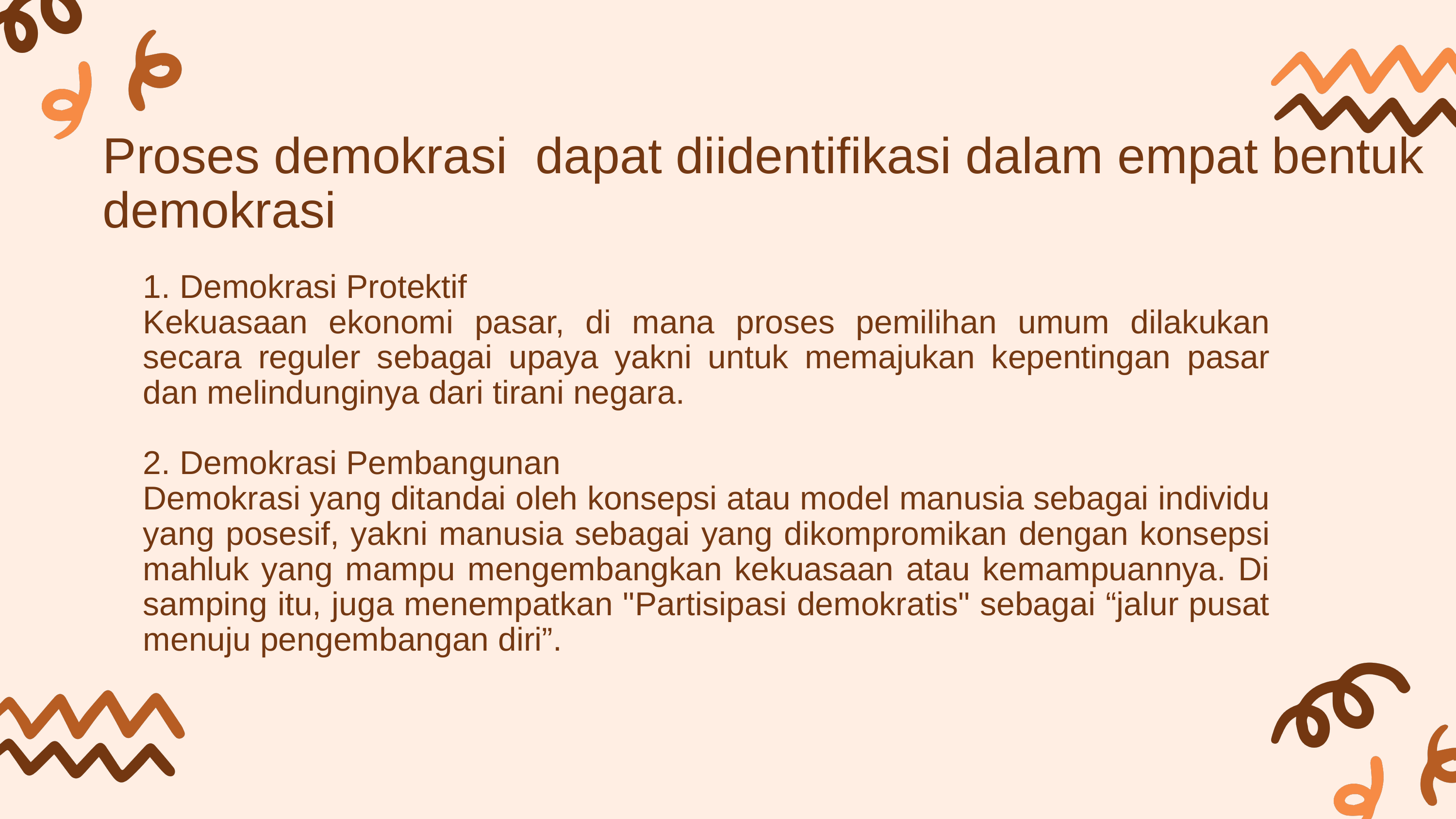

Proses demokrasi  dapat diidentifikasi dalam empat bentuk demokrasi
1. Demokrasi Protektif
Kekuasaan ekonomi pasar, di mana proses pemilihan umum dilakukan secara reguler sebagai upaya yakni untuk memajukan kepentingan pasar dan melindunginya dari tirani negara.

2. Demokrasi Pembangunan
Demokrasi yang ditandai oleh konsepsi atau model manusia sebagai individu yang posesif, yakni manusia sebagai yang dikompromikan dengan konsepsi mahluk yang mampu mengembangkan kekuasaan atau kemampuannya. Di samping itu, juga menempatkan "Partisipasi demokratis" sebagai “jalur pusat menuju pengembangan diri”.